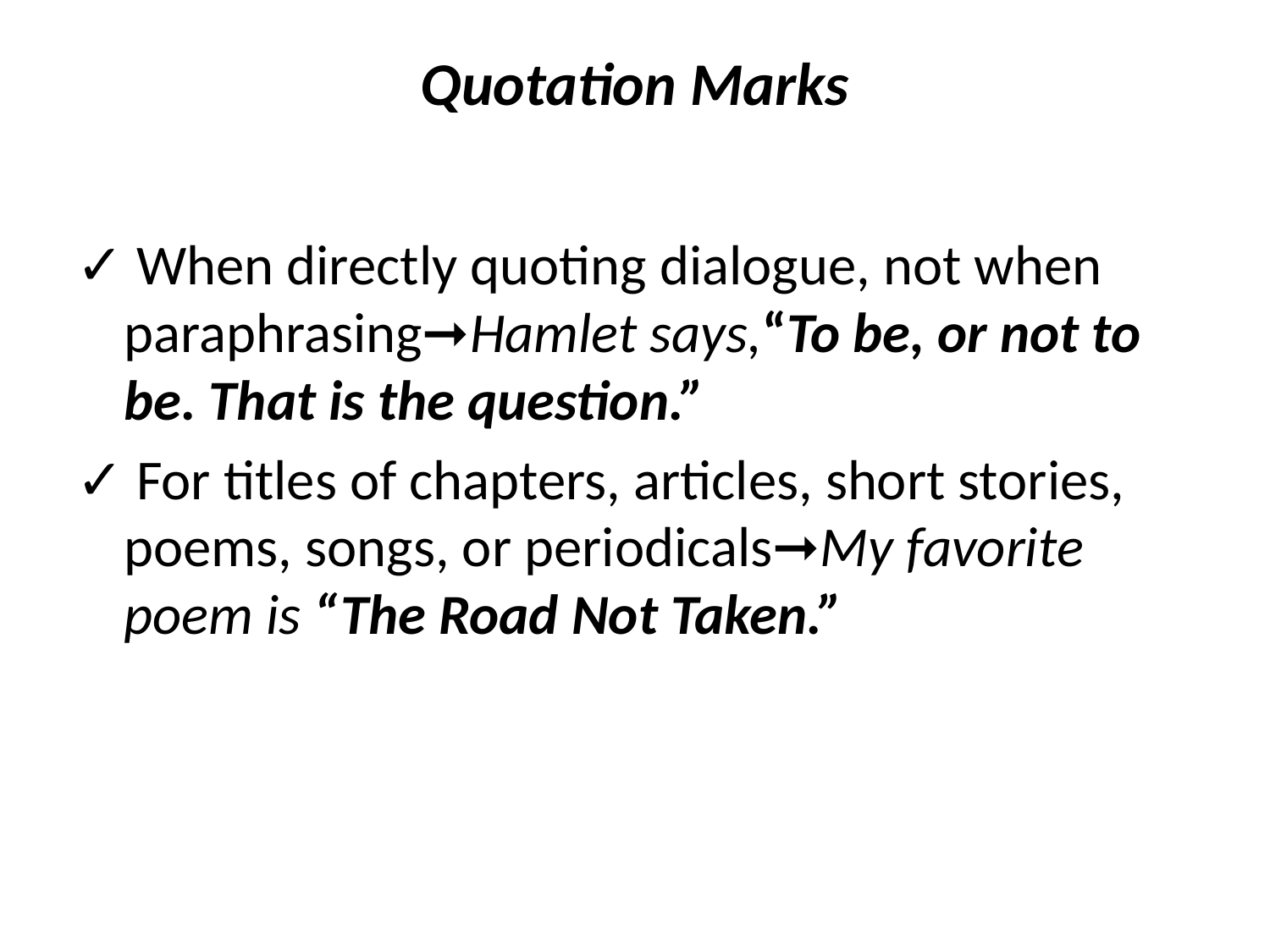

# Quotation Marks
✓ When directly quoting dialogue, not when paraphrasing➞Hamlet says,“To be, or not to be. That is the question.”
✓ For titles of chapters, articles, short stories, poems, songs, or periodicals➞My favorite poem is “The Road Not Taken.”